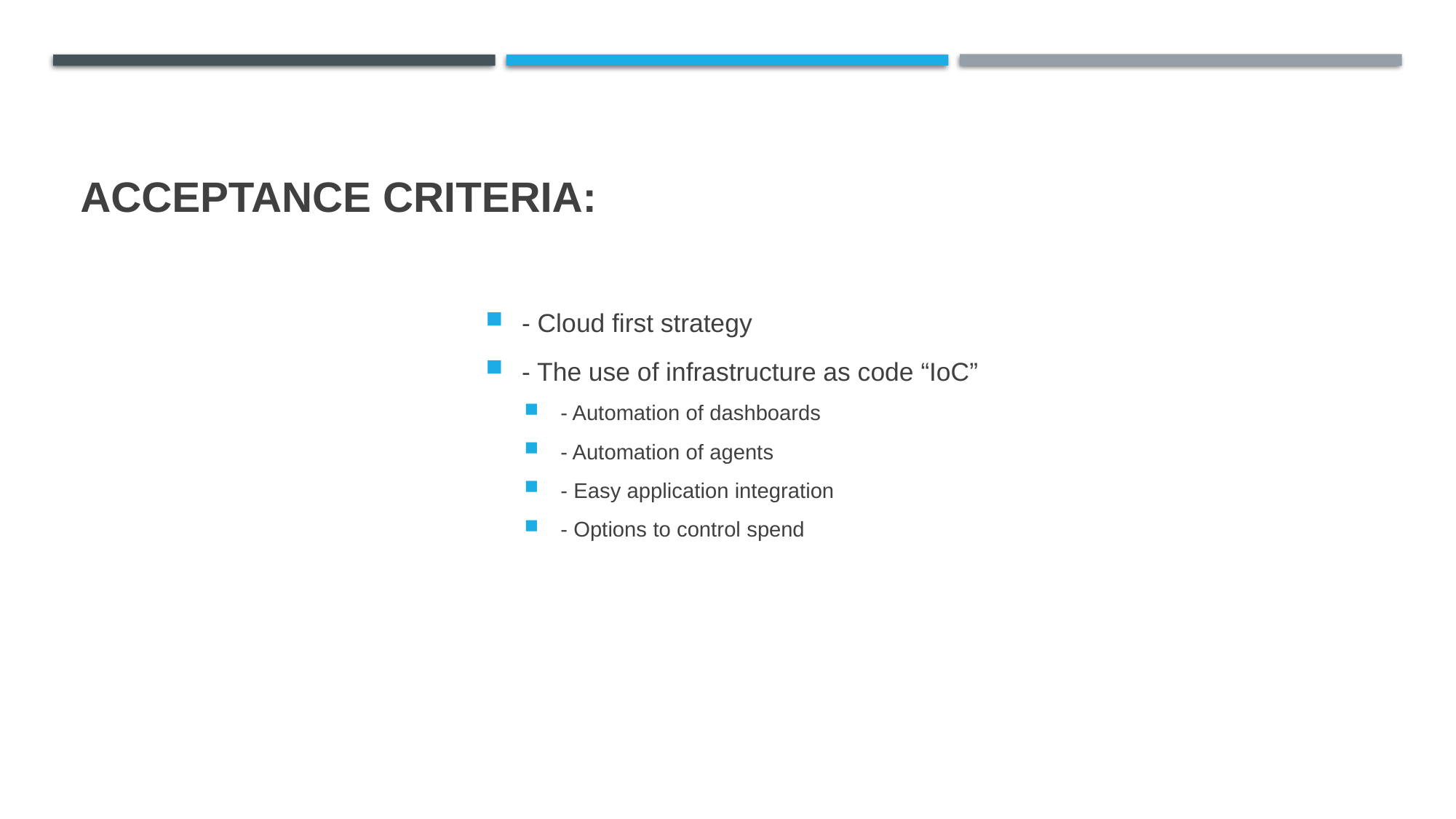

# Acceptance criteria:
- Cloud first strategy
- The use of infrastructure as code “IoC”
- Automation of dashboards
- Automation of agents
- Easy application integration
- Options to control spend